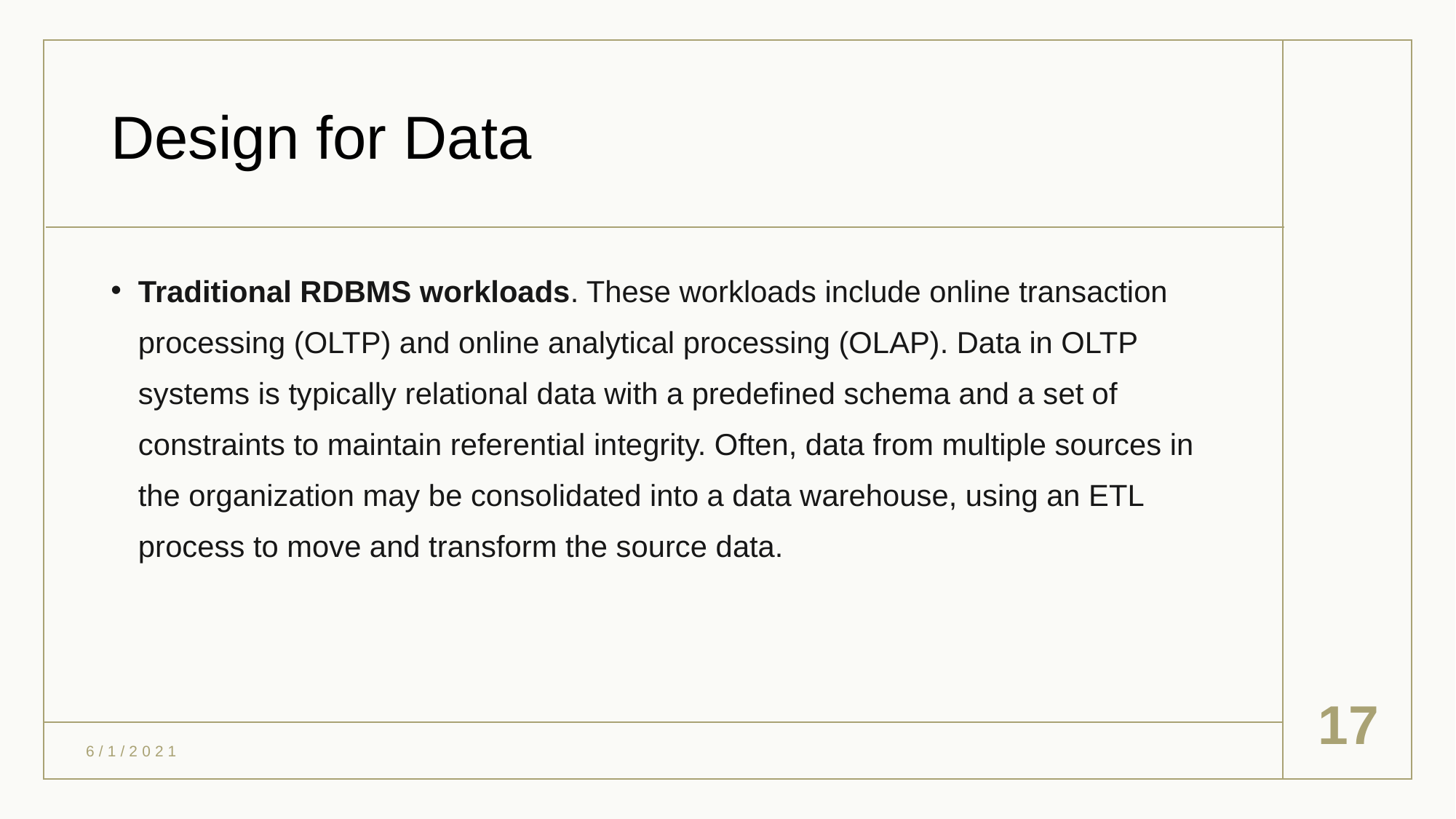

# Design for Data
Traditional RDBMS workloads. These workloads include online transaction processing (OLTP) and online analytical processing (OLAP). Data in OLTP systems is typically relational data with a predefined schema and a set of constraints to maintain referential integrity. Often, data from multiple sources in the organization may be consolidated into a data warehouse, using an ETL process to move and transform the source data.

17
6/1/2021